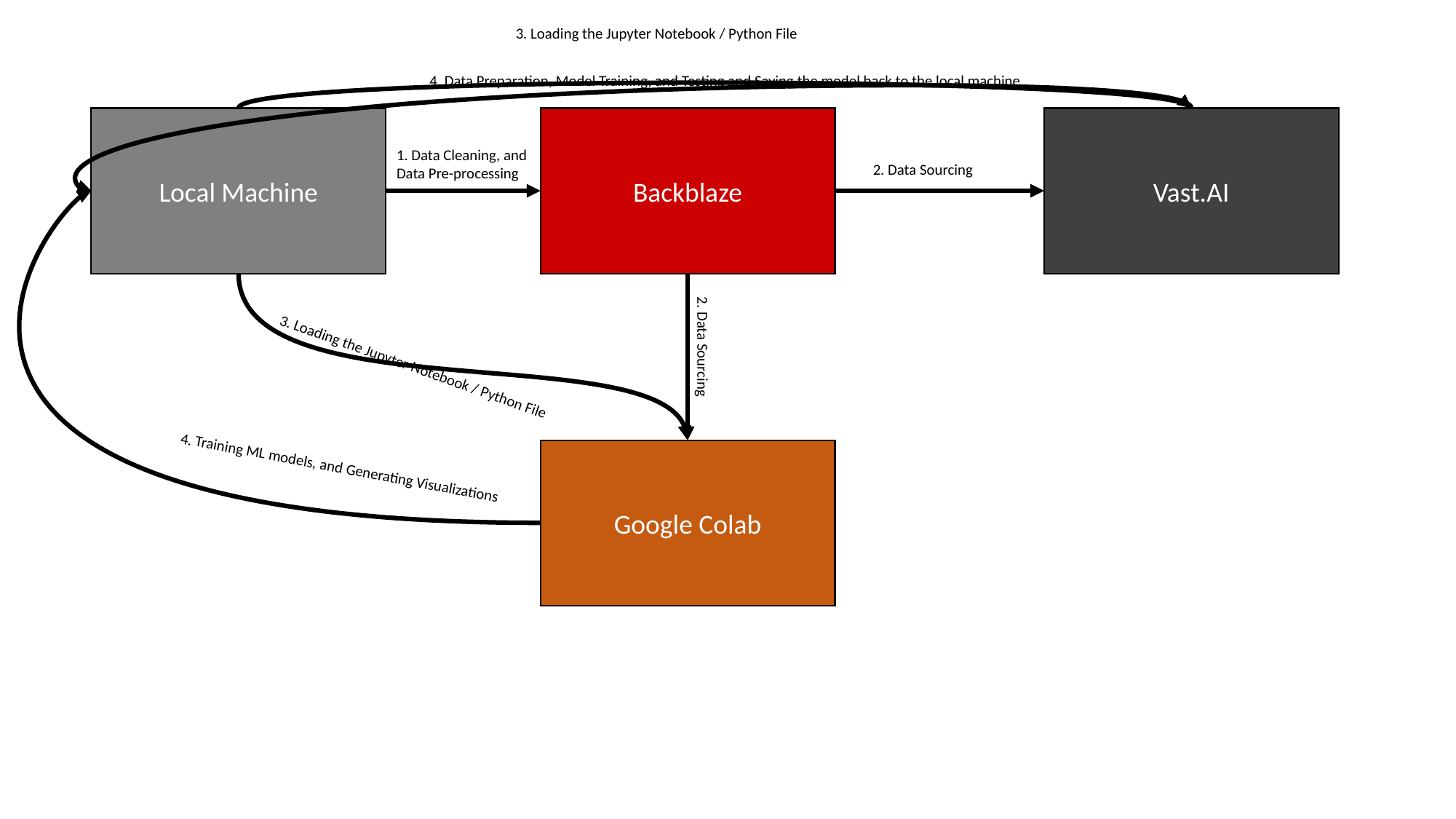

3. Loading the Jupyter Notebook / Python File
4. Data Preparation, Model Training, and Testing and Saving the model back to the local machine
Backblaze
Local Machine
Vast.AI
1. Data Cleaning, and Data Pre-processing
2. Data Sourcing
2. Data Sourcing
3. Loading the Jupyter Notebook / Python File
Google Colab
4. Training ML models, and Generating Visualizations